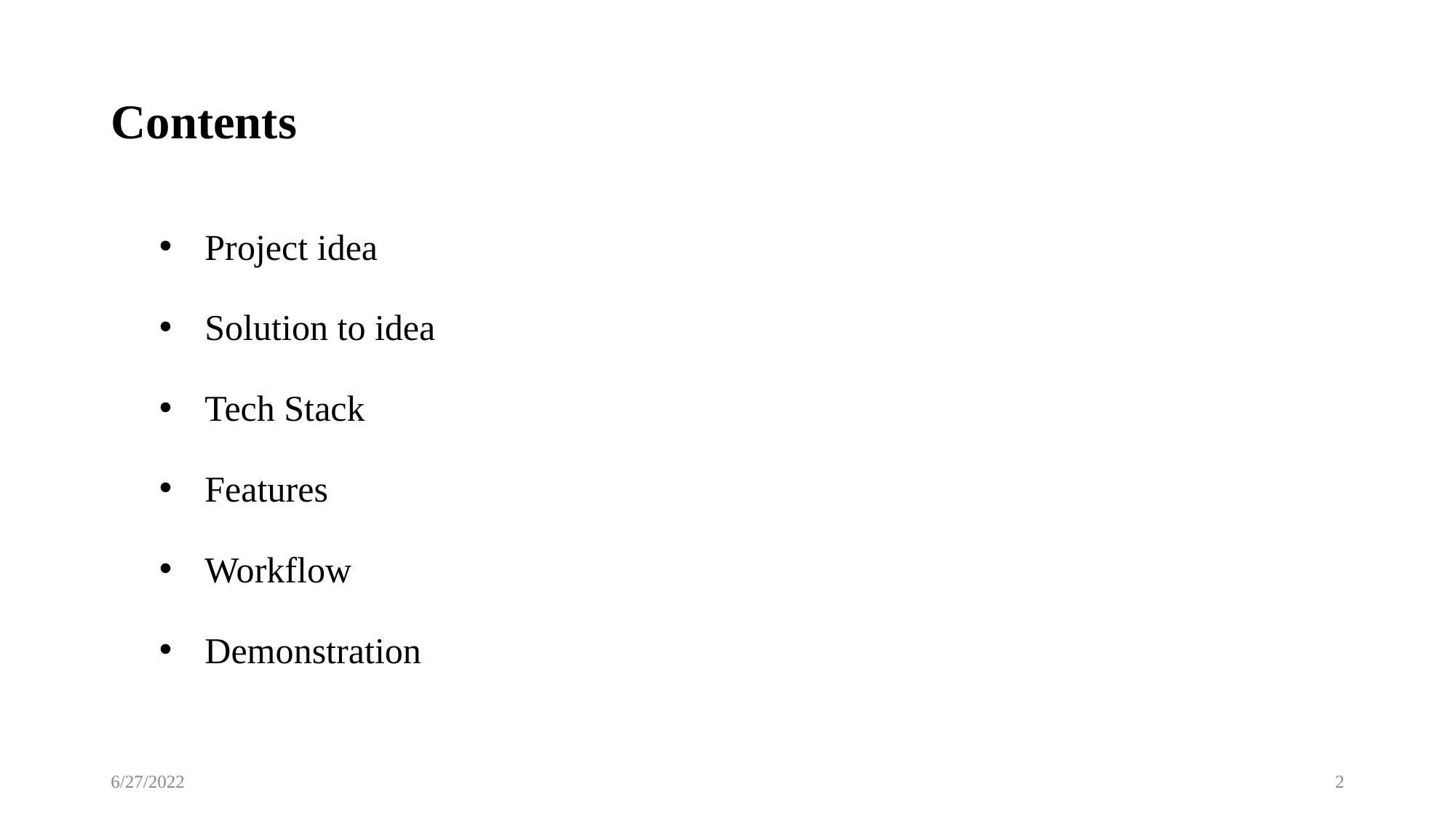

# Contents
Project idea
Solution to idea
Tech Stack
Features
Workflow
Demonstration

6/27/2022
2